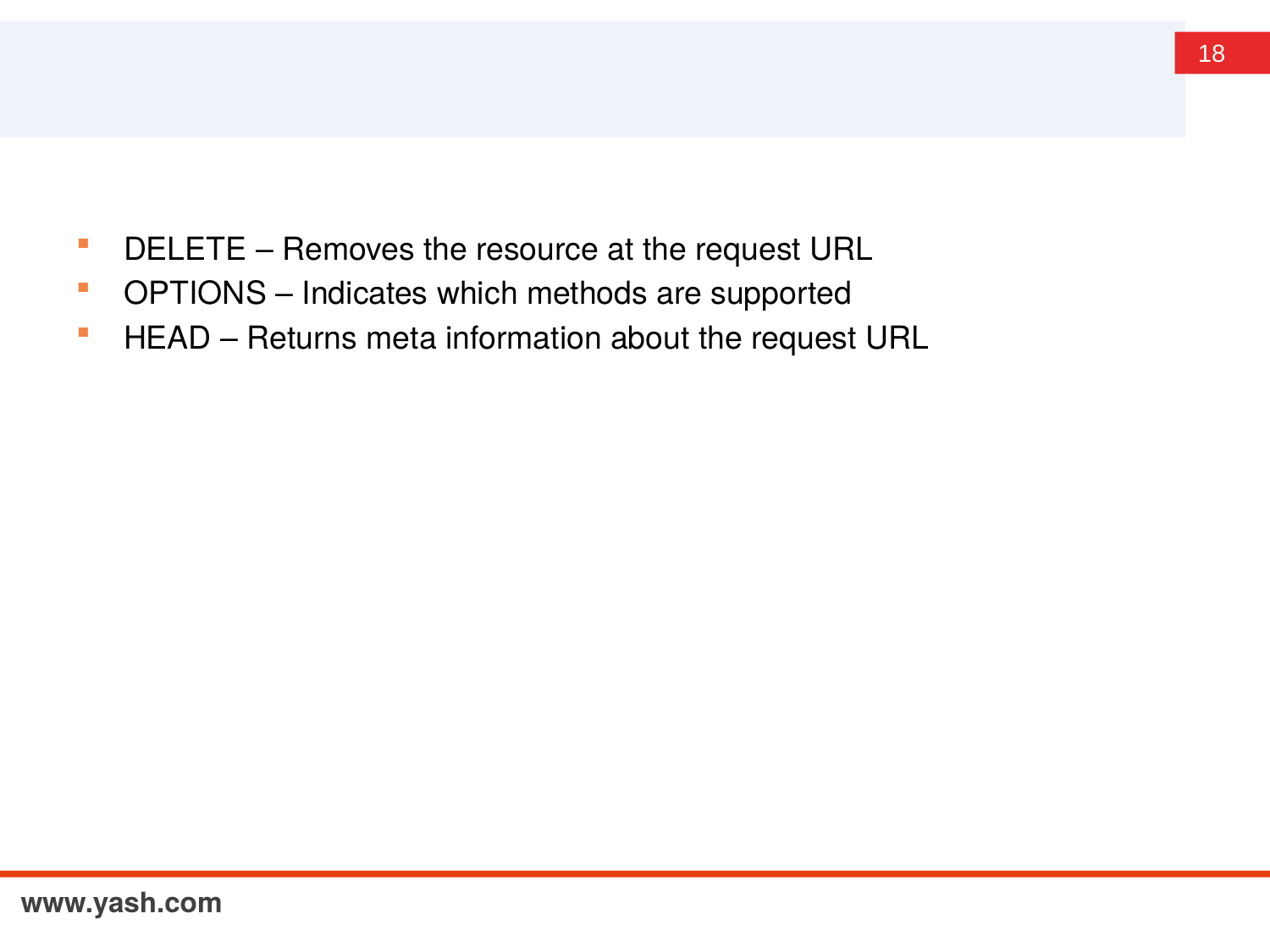

#
DELETE – Removes the resource at the request URL
OPTIONS – Indicates which methods are supported
HEAD – Returns meta information about the request URL